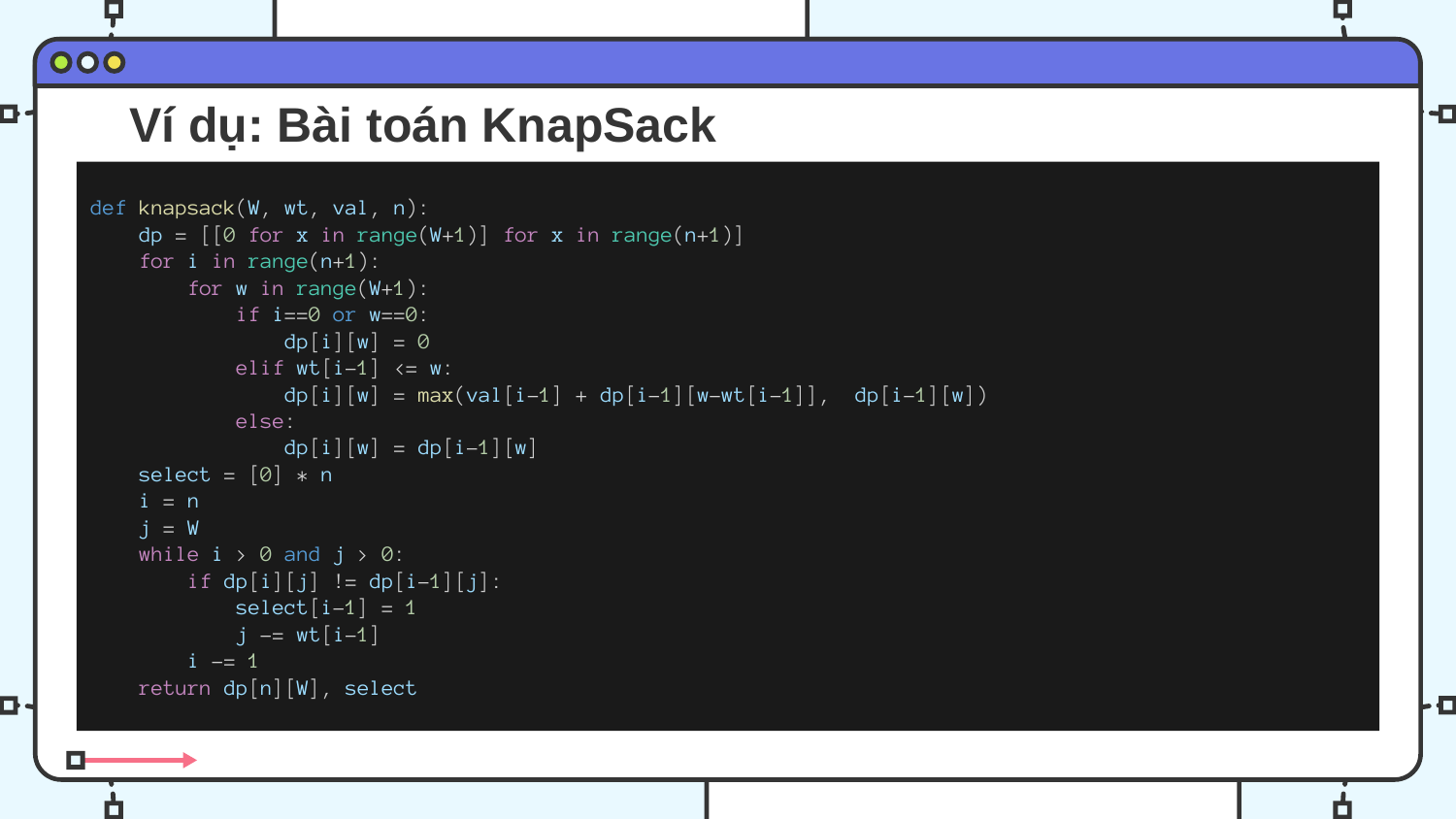

# Ví dụ: Bài toán KnapSack

def knapsack(W, wt, val, n):
    dp = [[0 for x in range(W+1)] for x in range(n+1)]
    for i in range(n+1):
        for w in range(W+1):
            if i==0 or w==0:
                dp[i][w] = 0
            elif wt[i-1] <= w:
                dp[i][w] = max(val[i-1] + dp[i-1][w-wt[i-1]],  dp[i-1][w])
            else:
                dp[i][w] = dp[i-1][w]
    select = [0] * n
    i = n
    j = W
    while i > 0 and j > 0:
        if dp[i][j] != dp[i-1][j]:
            select[i-1] = 1
            j -= wt[i-1]
        i -= 1
    return dp[n][W], select